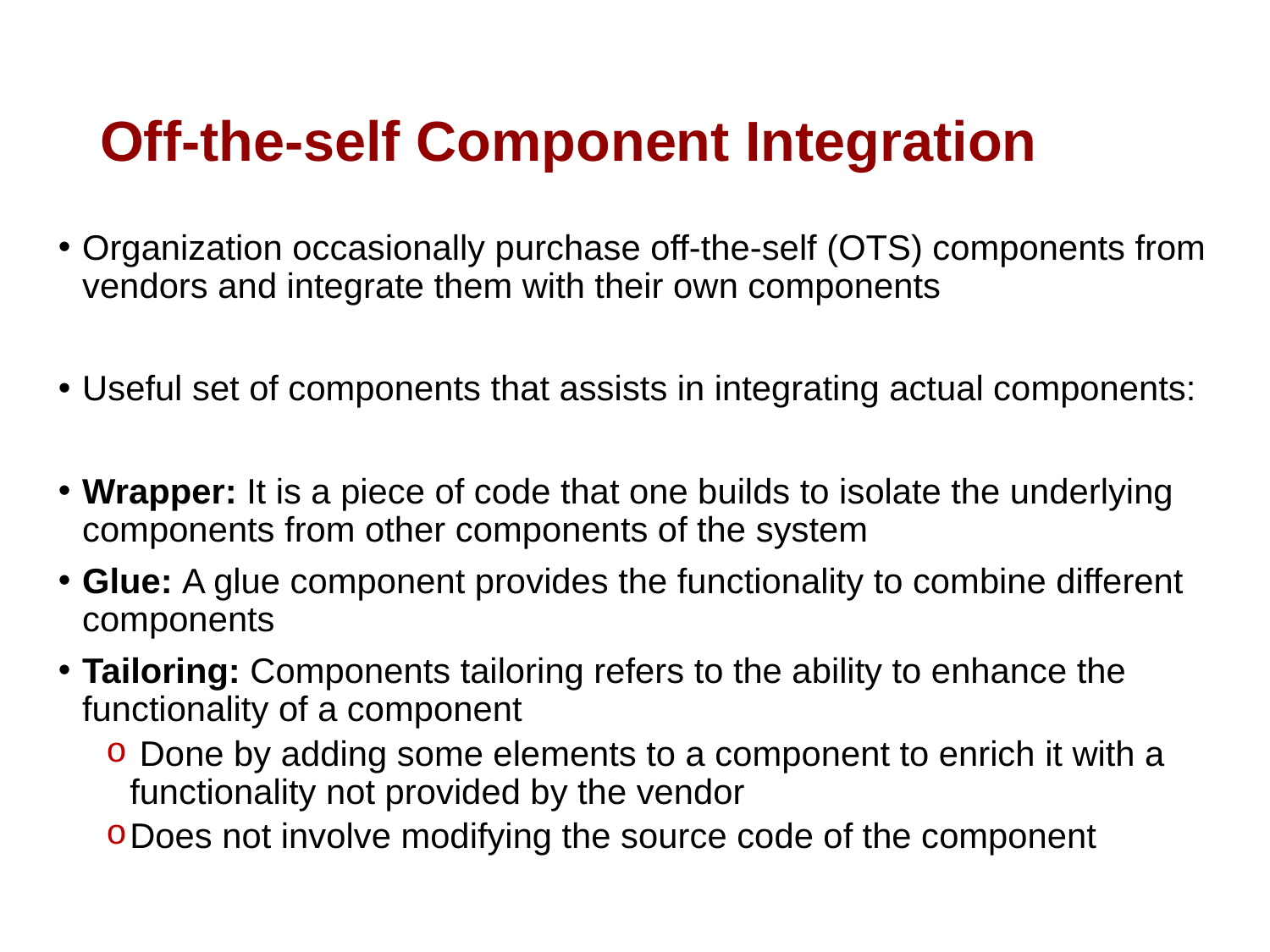

# Off-the-self Component Integration
Organization occasionally purchase off-the-self (OTS) components from vendors and integrate them with their own components

Useful set of components that assists in integrating actual components:

Wrapper: It is a piece of code that one builds to isolate the underlying components from other components of the system
Glue: A glue component provides the functionality to combine different components
Tailoring: Components tailoring refers to the ability to enhance the functionality of a component
 Done by adding some elements to a component to enrich it with a functionality not provided by the vendor
Does not involve modifying the source code of the component